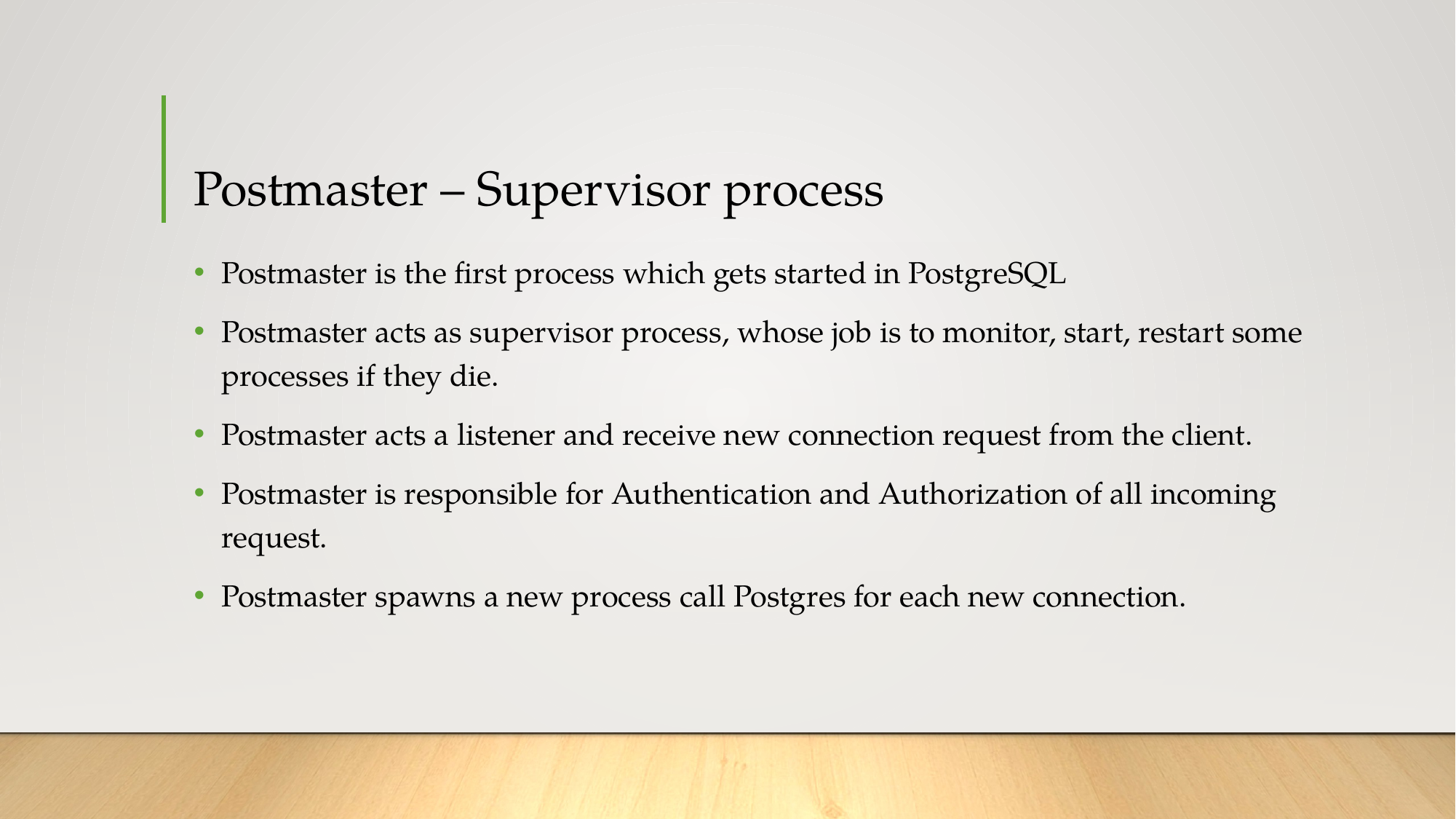

# Postmaster – Supervisor process
Postmaster is the first process which gets started in PostgreSQL
Postmaster acts as supervisor process, whose job is to monitor, start, restart some processes if they die.
Postmaster acts a listener and receive new connection request from the client.
Postmaster is responsible for Authentication and Authorization of all incoming request.
Postmaster spawns a new process call Postgres for each new connection.